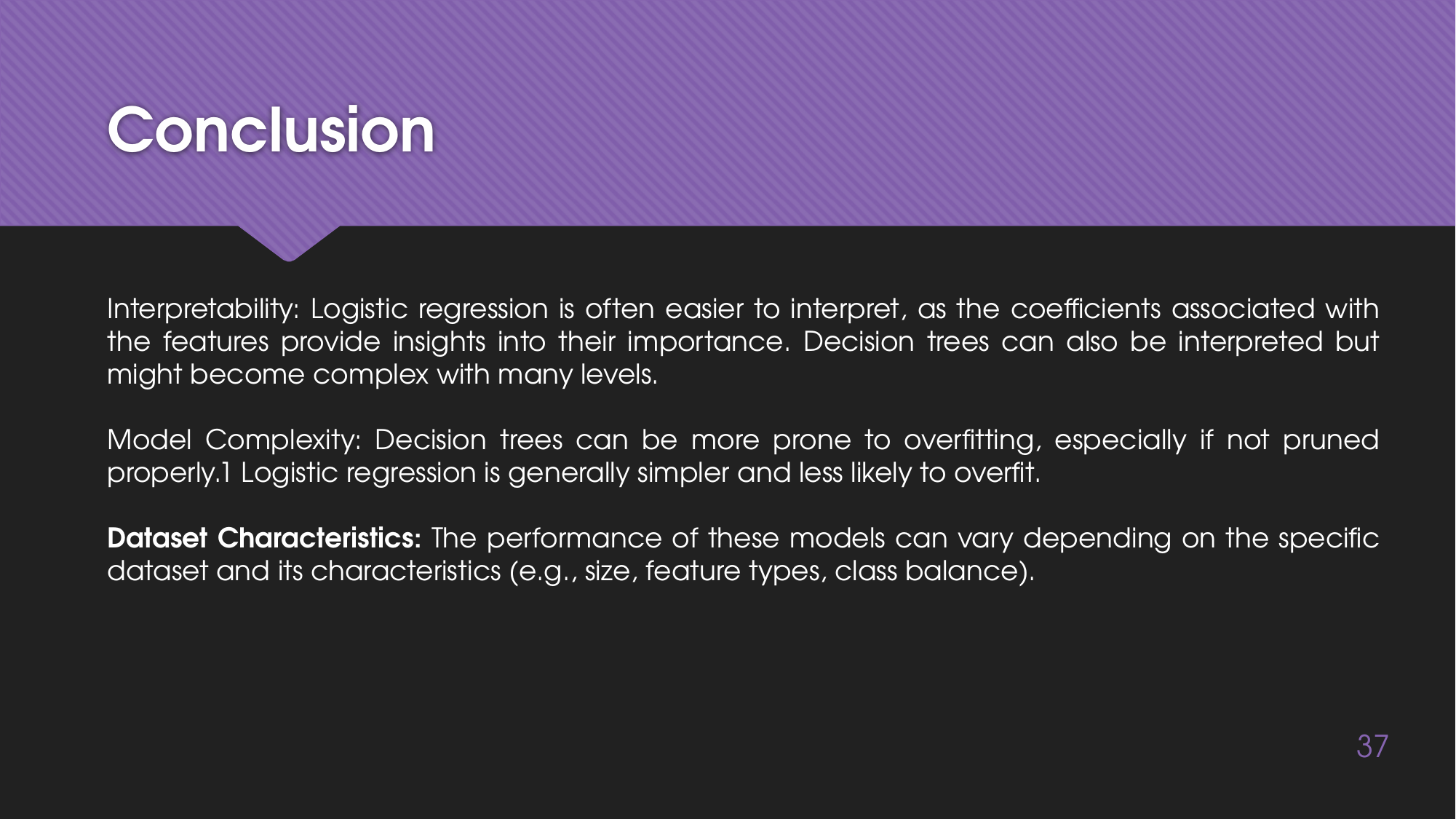

# Conclusion
Interpretability: Logistic regression is often easier to interpret, as the coefficients associated with the features provide insights into their importance. Decision trees can also be interpreted but might become complex with many levels.

Model Complexity: Decision trees can be more prone to overfitting, especially if not pruned properly.1 Logistic regression is generally simpler and less likely to overfit.

Dataset Characteristics: The performance of these models can vary depending on the specific dataset and its characteristics (e.g., size, feature types, class balance).
37